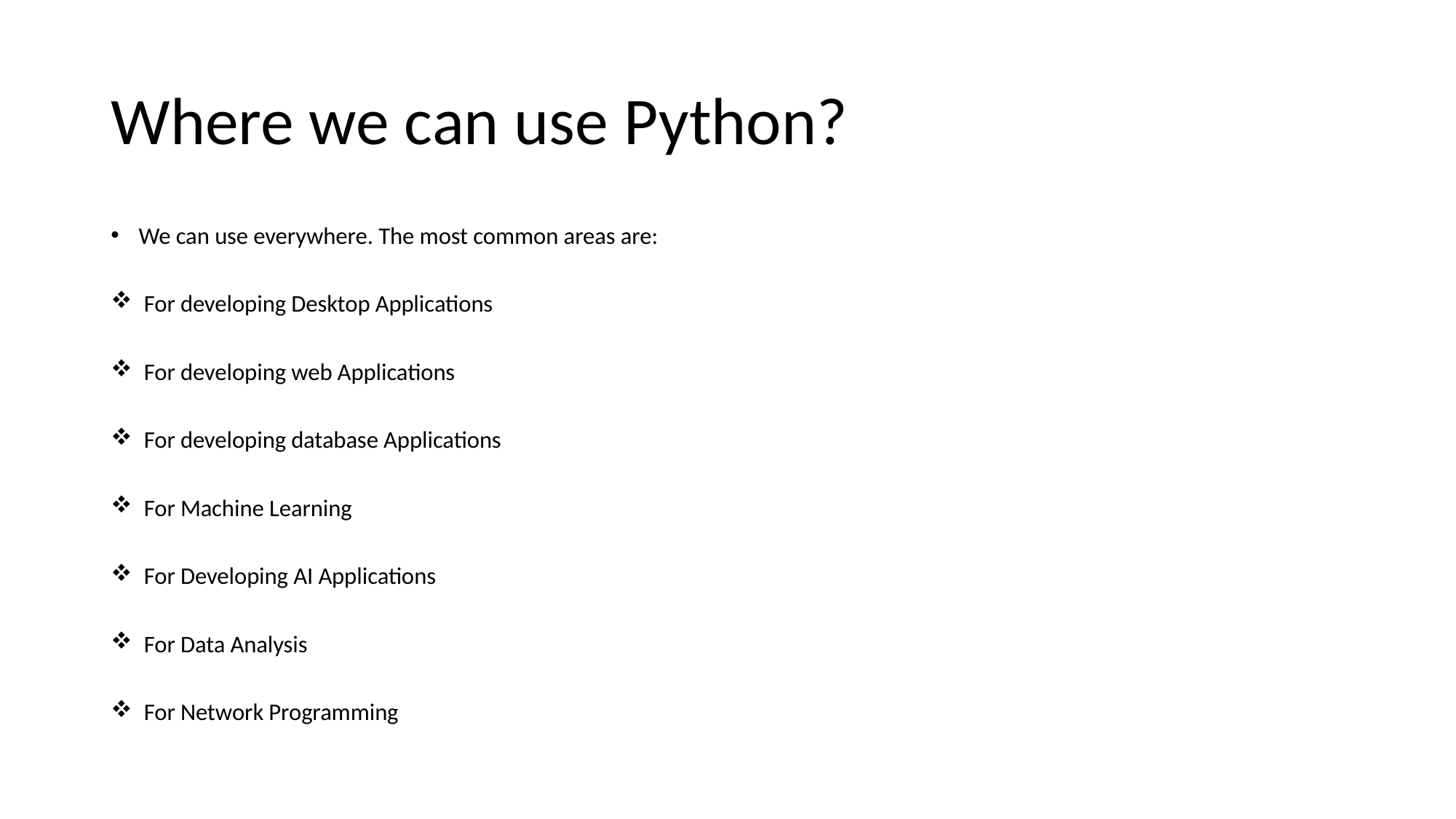

# Where we can use Python?
We can use everywhere. The most common areas are:

 For developing Desktop Applications

 For developing web Applications

 For developing database Applications

 For Machine Learning

 For Developing AI Applications

 For Data Analysis

 For Network Programming